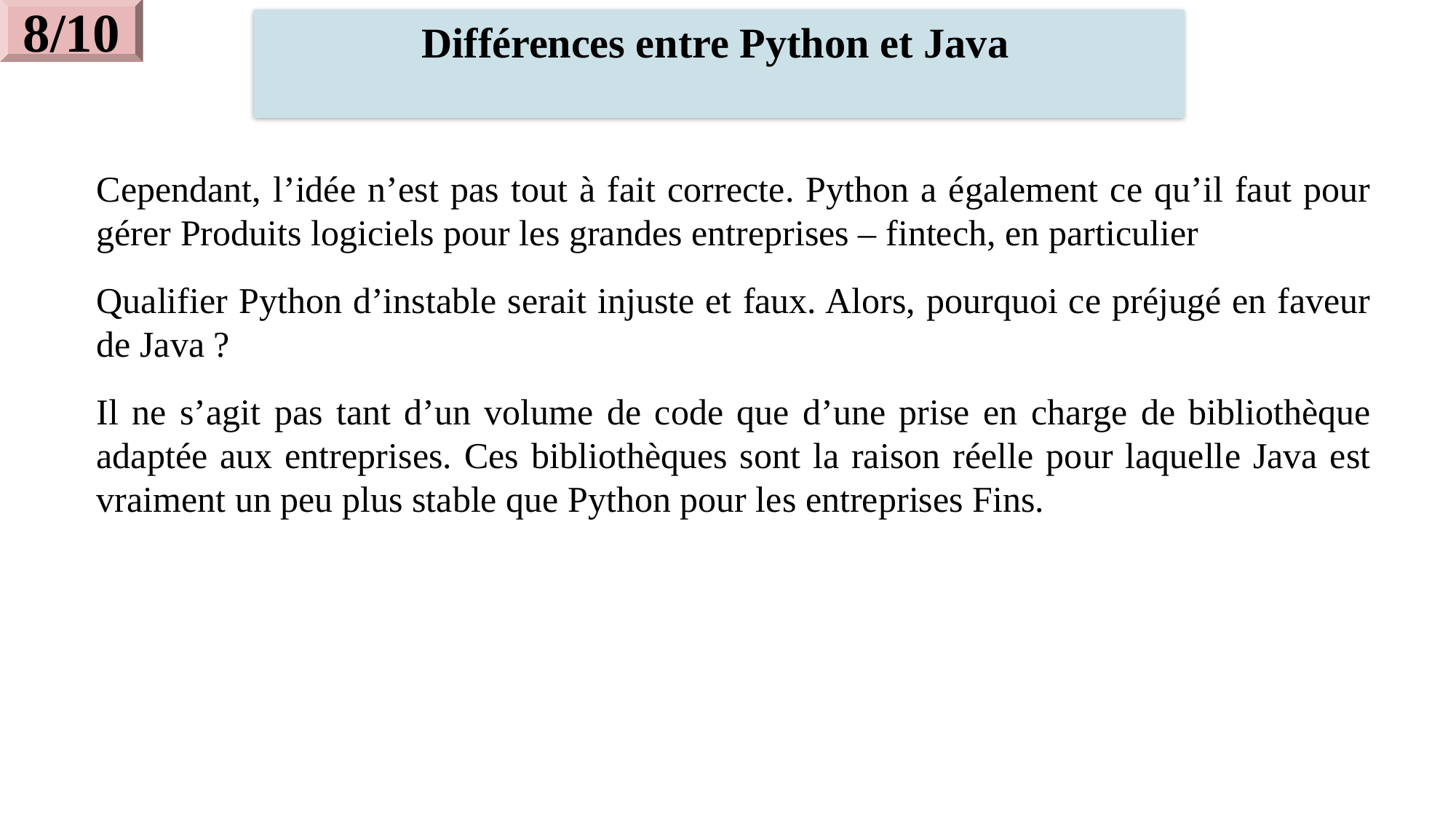

8/10
Différences entre Python et Java
Cependant, l’idée n’est pas tout à fait correcte. Python a également ce qu’il faut pour gérer Produits logiciels pour les grandes entreprises – fintech, en particulier
Qualifier Python d’instable serait injuste et faux. Alors, pourquoi ce préjugé en faveur de Java ?
Il ne s’agit pas tant d’un volume de code que d’une prise en charge de bibliothèque adaptée aux entreprises. Ces bibliothèques sont la raison réelle pour laquelle Java est vraiment un peu plus stable que Python pour les entreprises Fins.